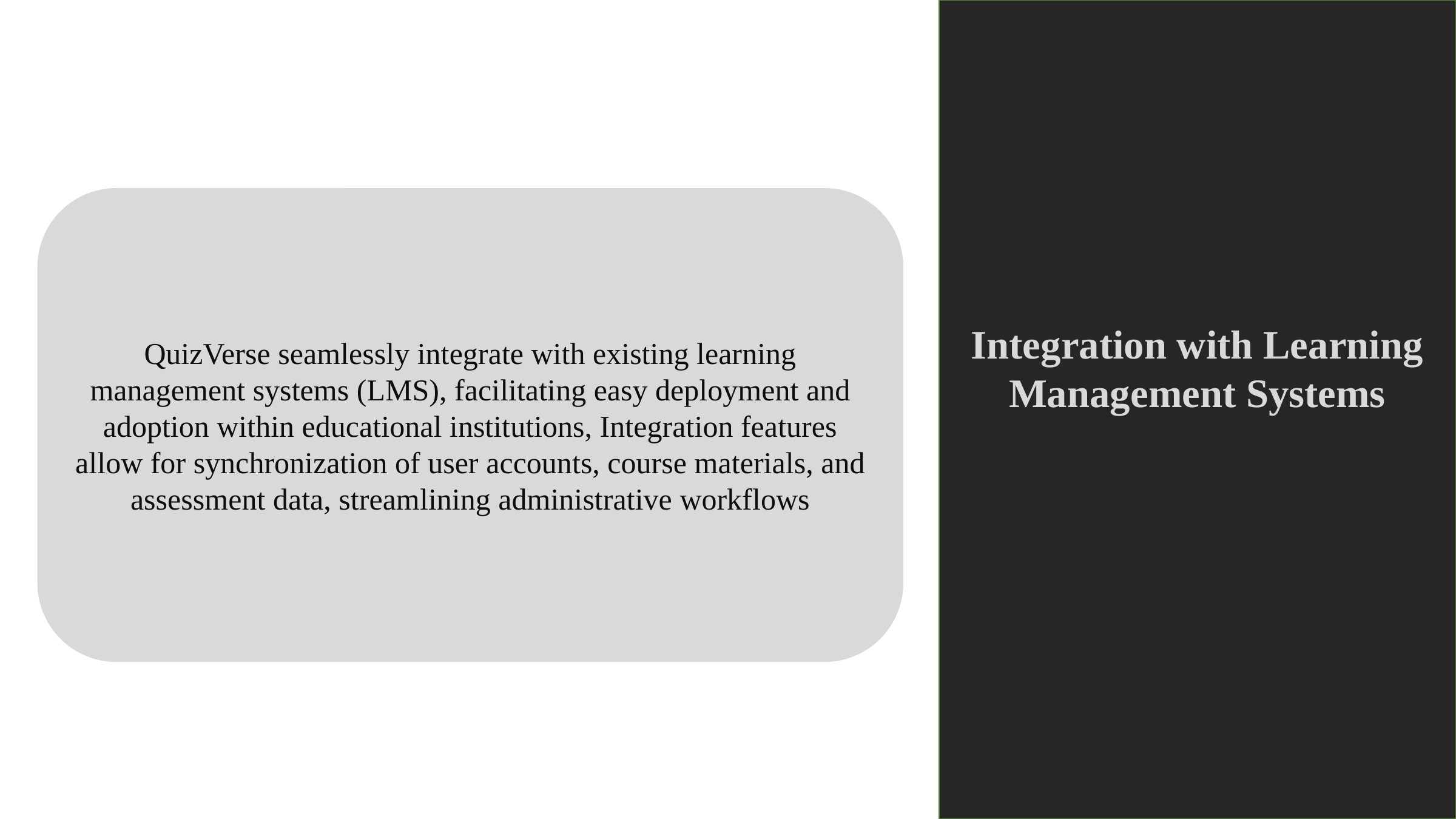

Integration with Learning Management Systems

QuizVerse seamlessly integrate with existing learning management systems (LMS), facilitating easy deployment and adoption within educational institutions, Integration features allow for synchronization of user accounts, course materials, and assessment data, streamlining administrative workflows